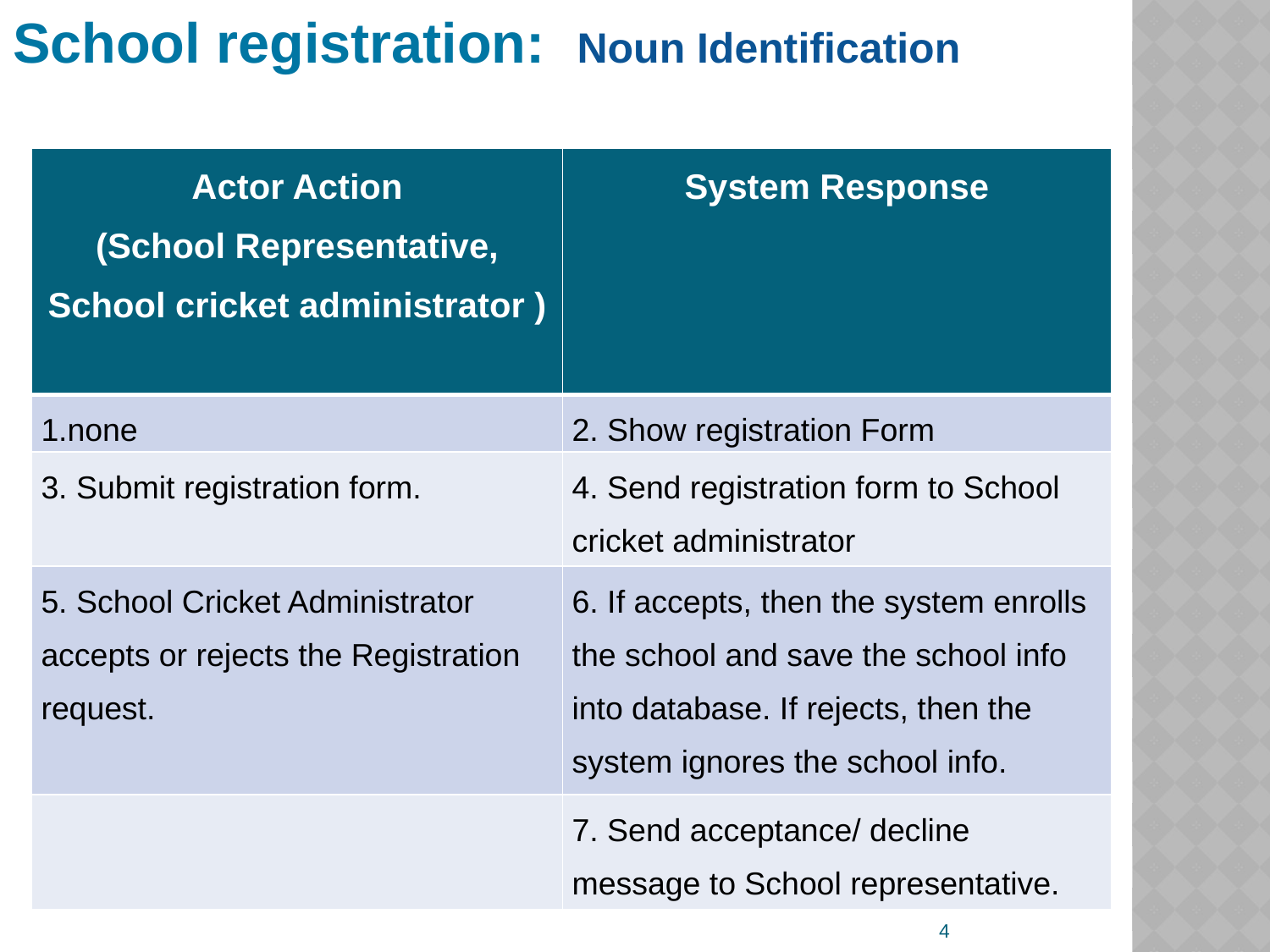

School registration:  Noun Identification
| Actor Action (School Representative, School cricket administrator ) | System Response |
| --- | --- |
| 1.none | 2. Show registration Form |
| 3. Submit registration form. | 4. Send registration form to School cricket administrator |
| 5. School Cricket Administrator accepts or rejects the Registration request. | 6. If accepts, then the system enrolls the school and save the school info into database. If rejects, then the system ignores the school info. |
|  | 7. Send acceptance/ decline message to School representative. |
4